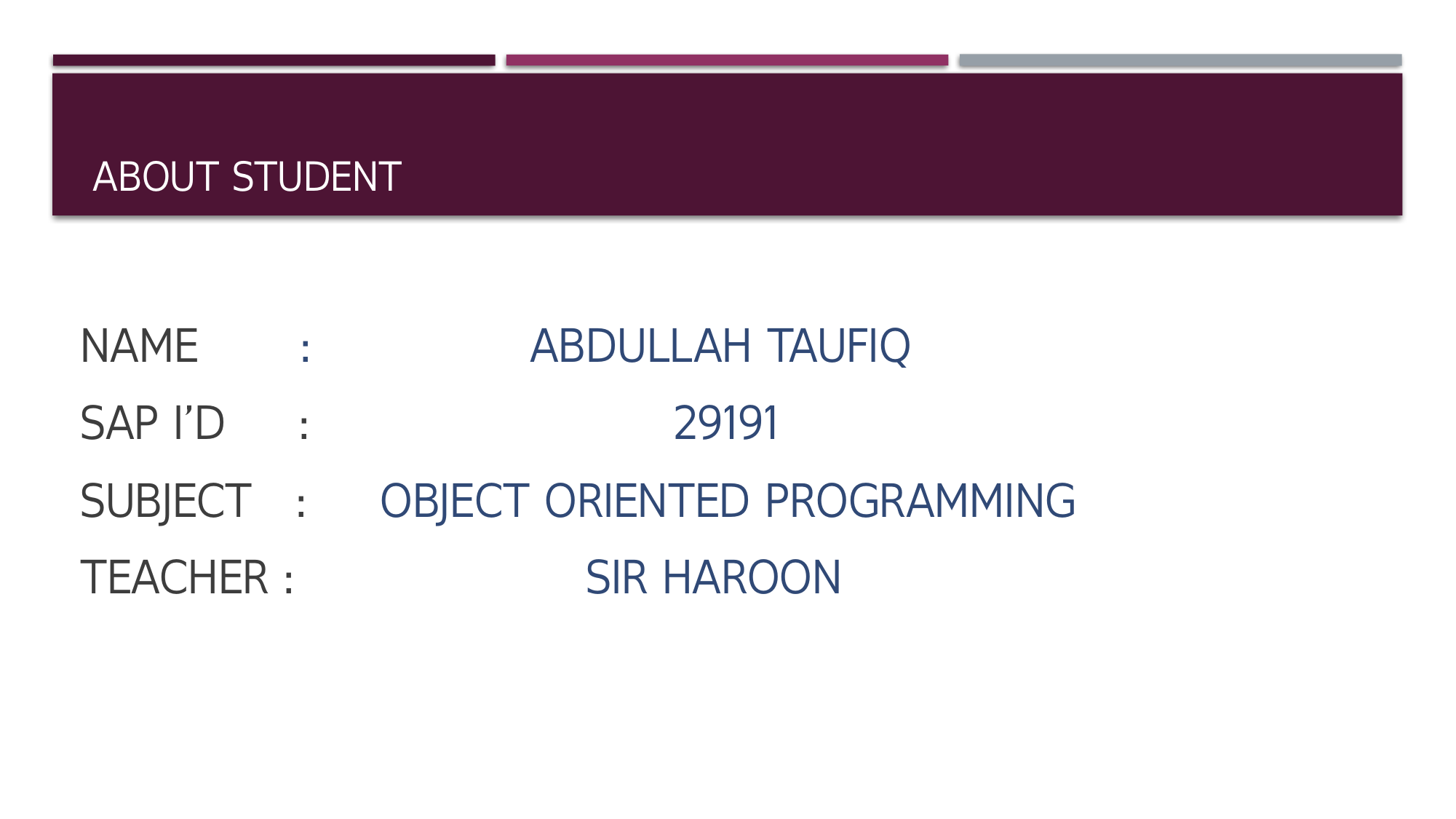

# About StUDENT
NAME       :               ABDULLAH TAUFIQ
SAP I’D     :                         29191
SUBJECT   :     OBJECT ORIENTED PROGRAMMING
TEACHER :                    SIR HAROON